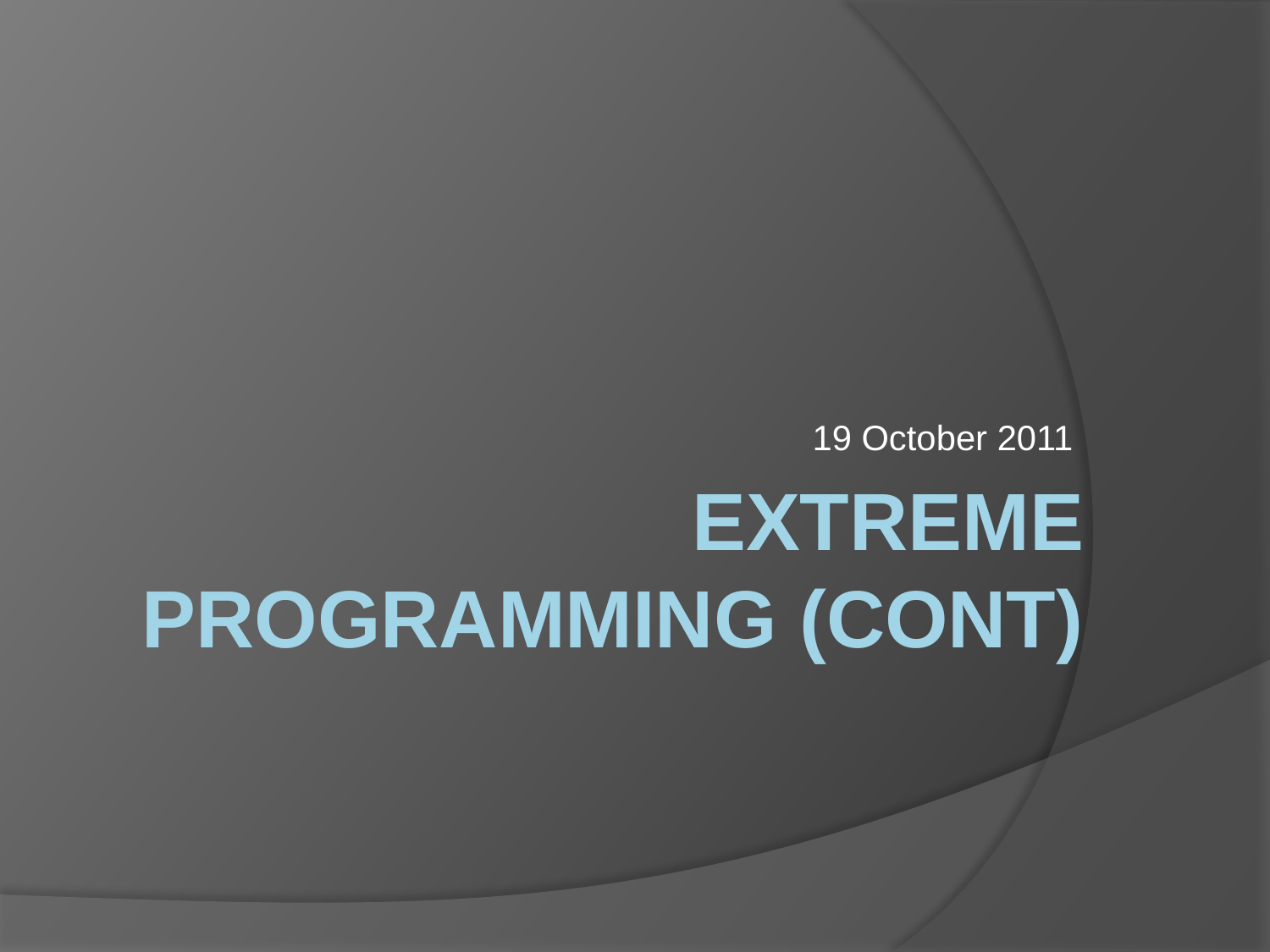

19 October 2011
# Extreme Programming (CONT)